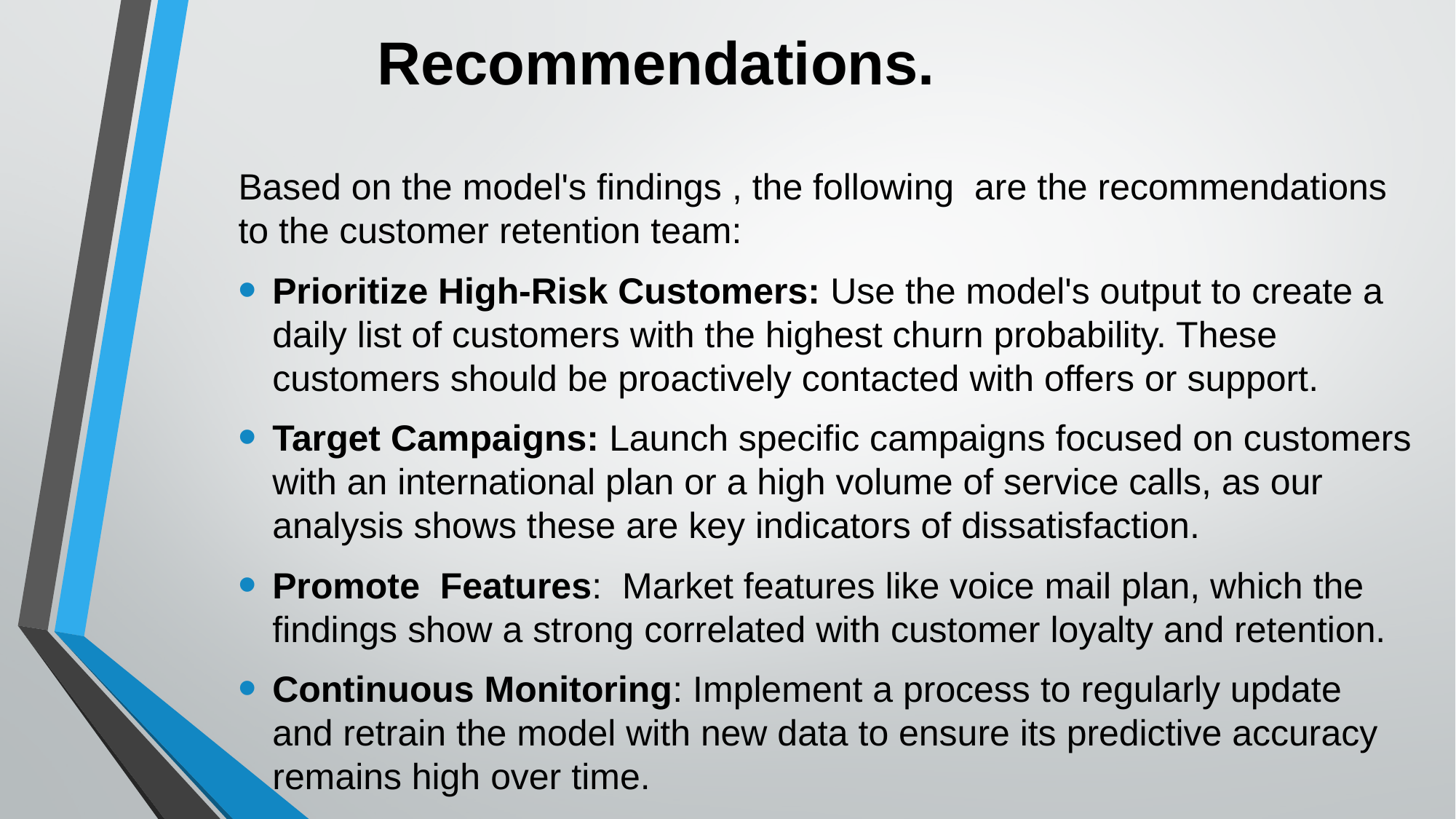

.

# Recommendations.
Based on the model's findings , the following  are the recommendations to the customer retention team:
Prioritize High-Risk Customers: Use the model's output to create a daily list of customers with the highest churn probability. These customers should be proactively contacted with offers or support.
Target Campaigns: Launch specific campaigns focused on customers with an international plan or a high volume of service calls, as our analysis shows these are key indicators of dissatisfaction.
Promote  Features:  Market features like voice mail plan, which the findings show a strong correlated with customer loyalty and retention.
Continuous Monitoring: Implement a process to regularly update and retrain the model with new data to ensure its predictive accuracy remains high over time.